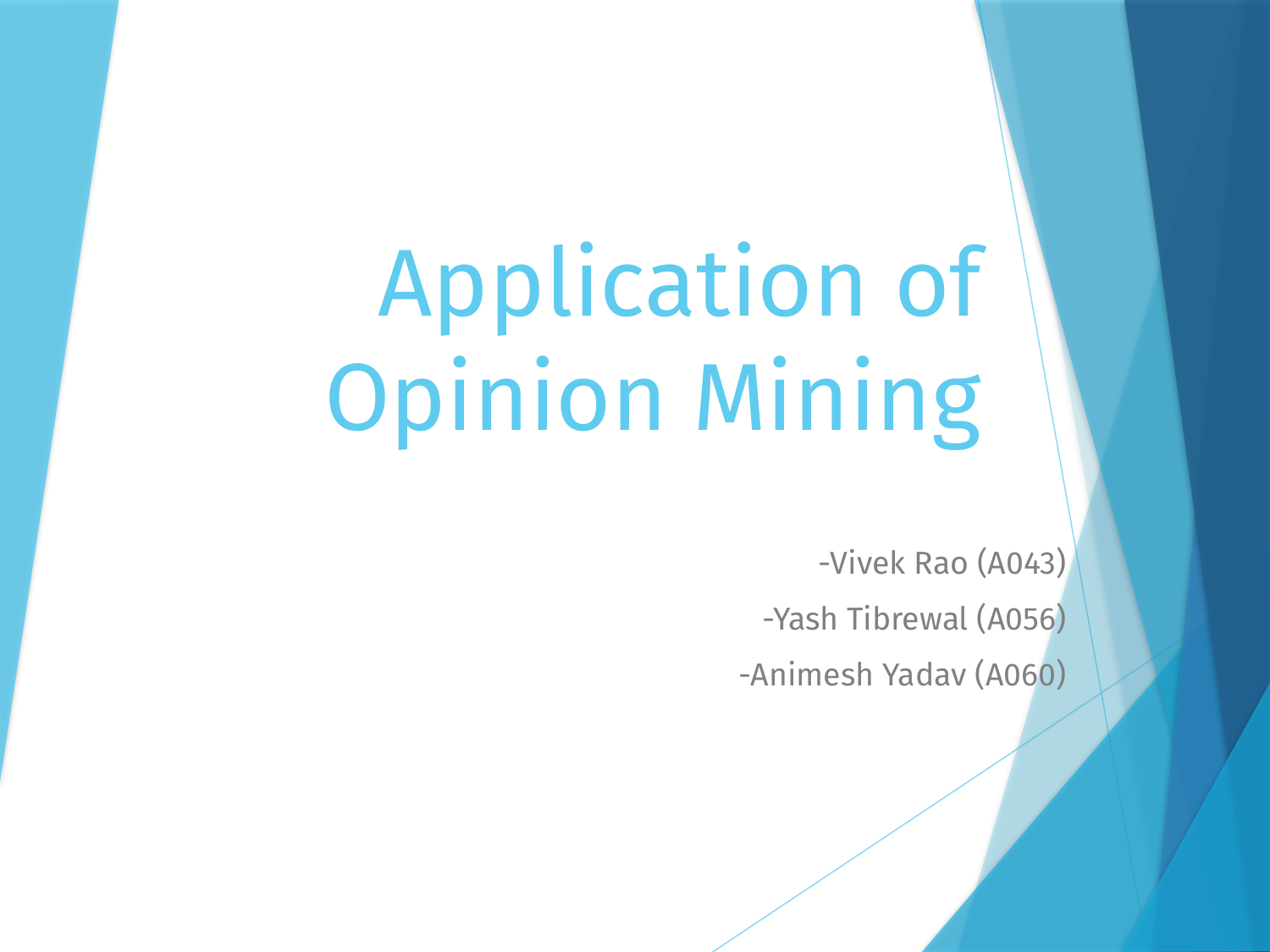

# Application of Opinion Mining
-Vivek Rao (A043)
-Yash Tibrewal (A056)
-Animesh Yadav (A060)